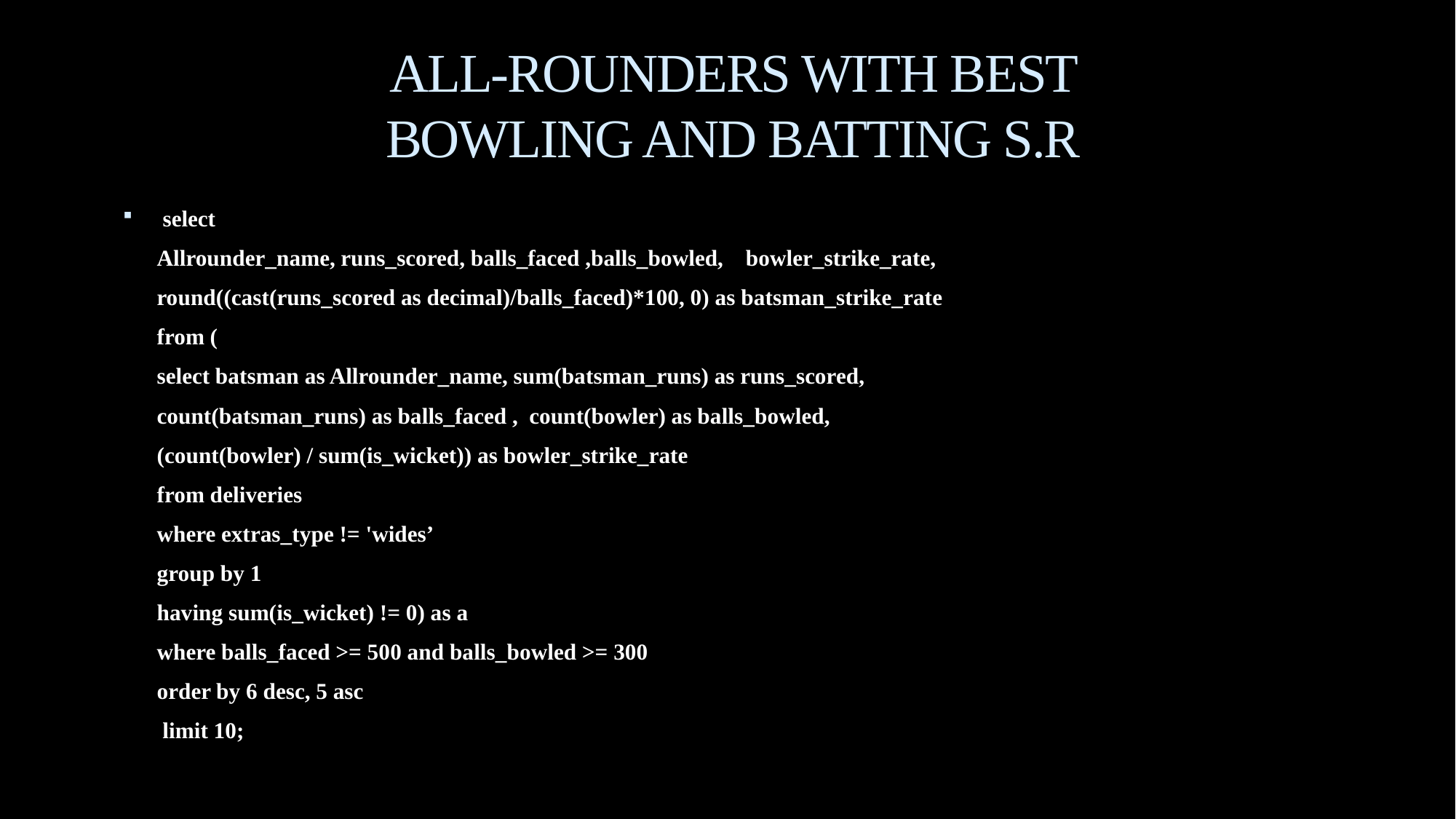

# ALL-ROUNDERS WITH BEST BOWLING AND BATTING S.R
select
      Allrounder_name, runs_scored, balls_faced ,balls_bowled,    bowler_strike_rate,
      round((cast(runs_scored as decimal)/balls_faced)*100, 0) as batsman_strike_rate
      from (
      select batsman as Allrounder_name, sum(batsman_runs) as runs_scored,
      count(batsman_runs) as balls_faced ,  count(bowler) as balls_bowled,
      (count(bowler) / sum(is_wicket)) as bowler_strike_rate
      from deliveries
      where extras_type != 'wides’
      group by 1
      having sum(is_wicket) != 0) as a
      where balls_faced >= 500 and balls_bowled >= 300
      order by 6 desc, 5 asc
       limit 10;